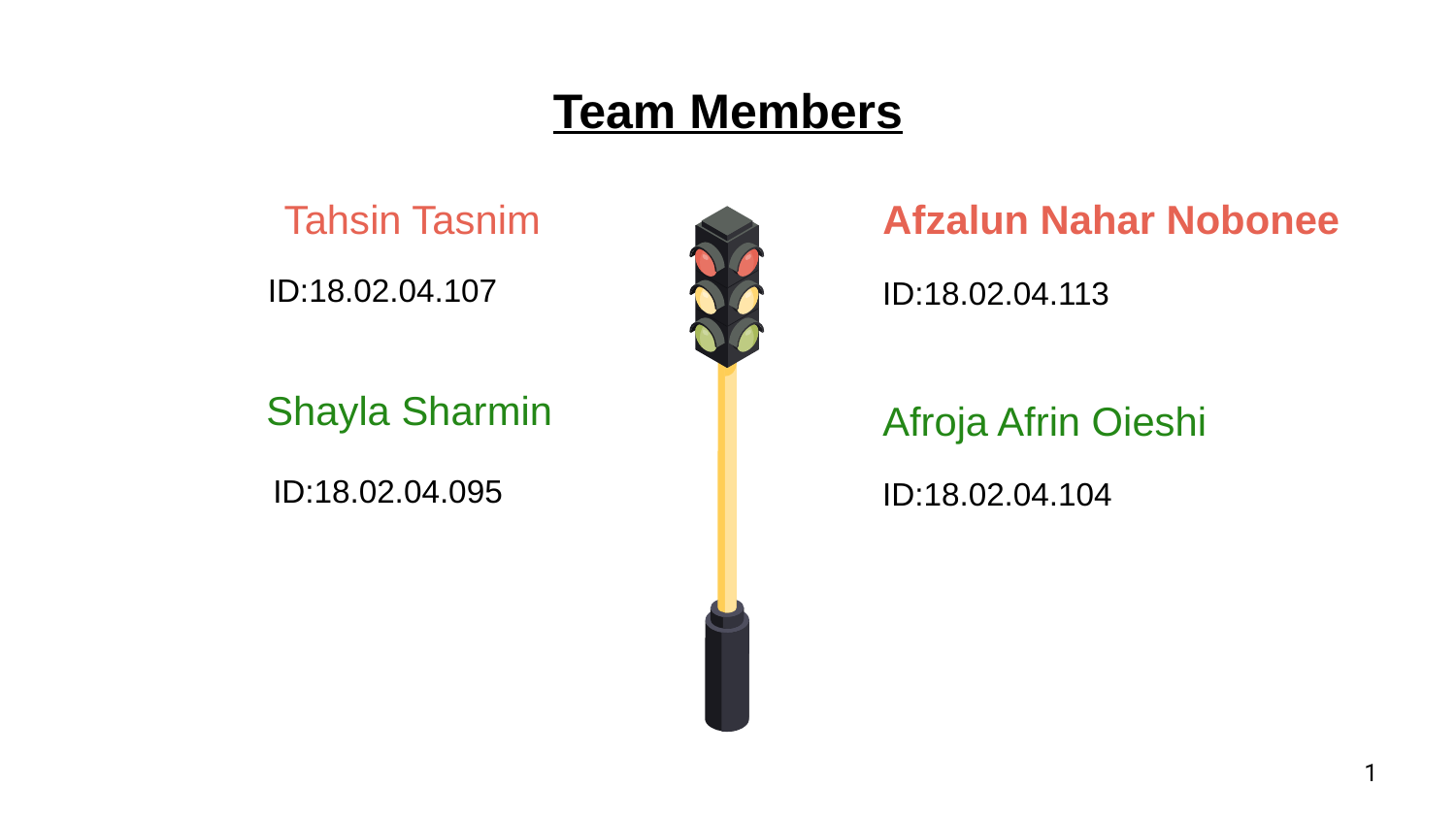

# Team Members
Tahsin Tasnim
Afzalun Nahar Nobonee

ID:18.02.04.107
ID:18.02.04.113
Shayla Sharmin
Afroja Afrin Oieshi
ID:18.02.04.095
ID:18.02.04.104

1